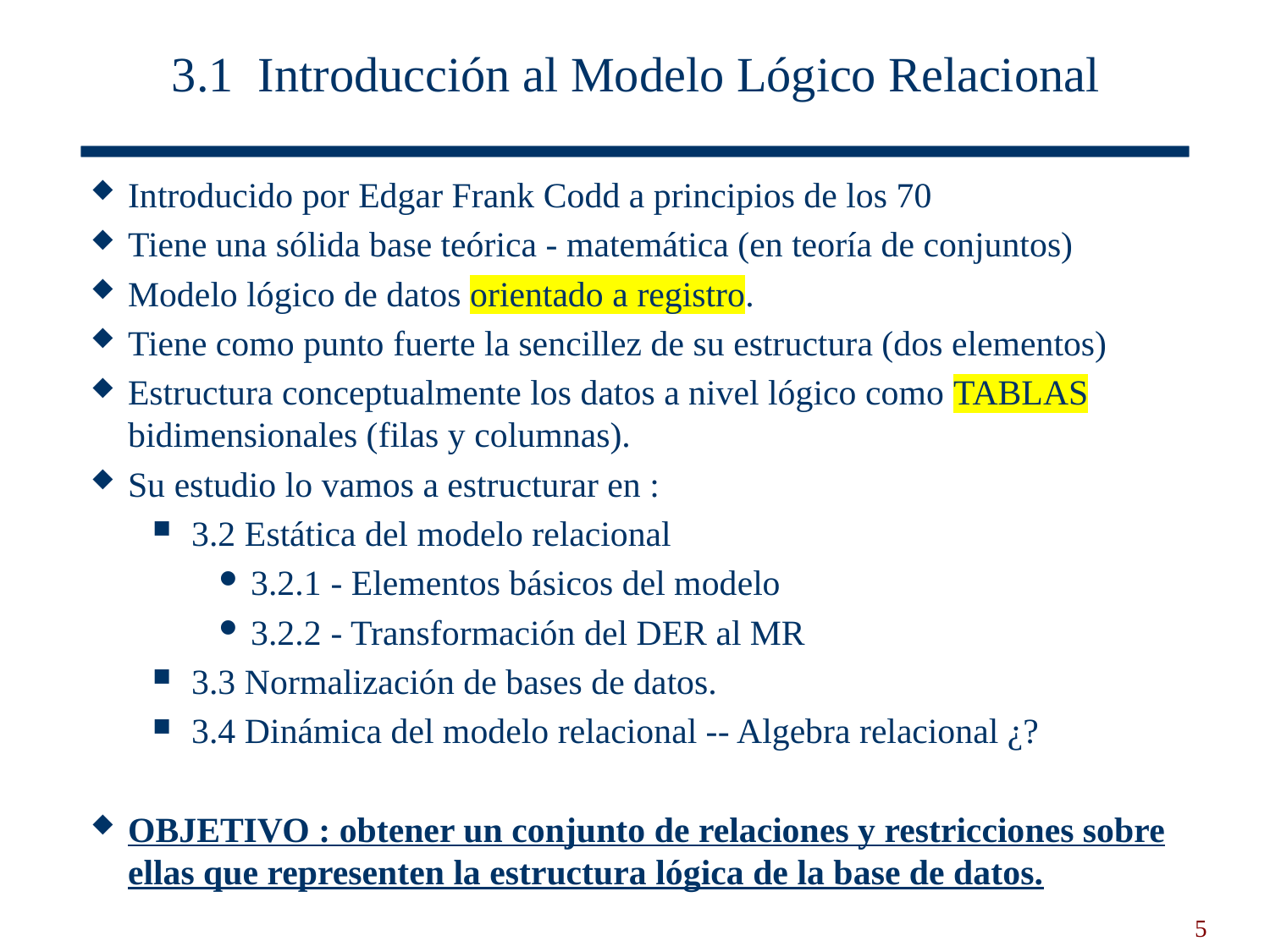

# 3.1  Introducción al Modelo Lógico Relacional
Introducido por Edgar Frank Codd a principios de los 70
Tiene una sólida base teórica - matemática (en teoría de conjuntos)
Modelo lógico de datos orientado a registro.
Tiene como punto fuerte la sencillez de su estructura (dos elementos)
Estructura conceptualmente los datos a nivel lógico como TABLAS bidimensionales (filas y columnas).
Su estudio lo vamos a estructurar en :
3.2 Estática del modelo relacional
3.2.1 - Elementos básicos del modelo
3.2.2 - Transformación del DER al MR
3.3 Normalización de bases de datos.
3.4 Dinámica del modelo relacional -- Algebra relacional ¿?

OBJETIVO : obtener un conjunto de relaciones y restricciones sobre ellas que representen la estructura lógica de la base de datos.
5